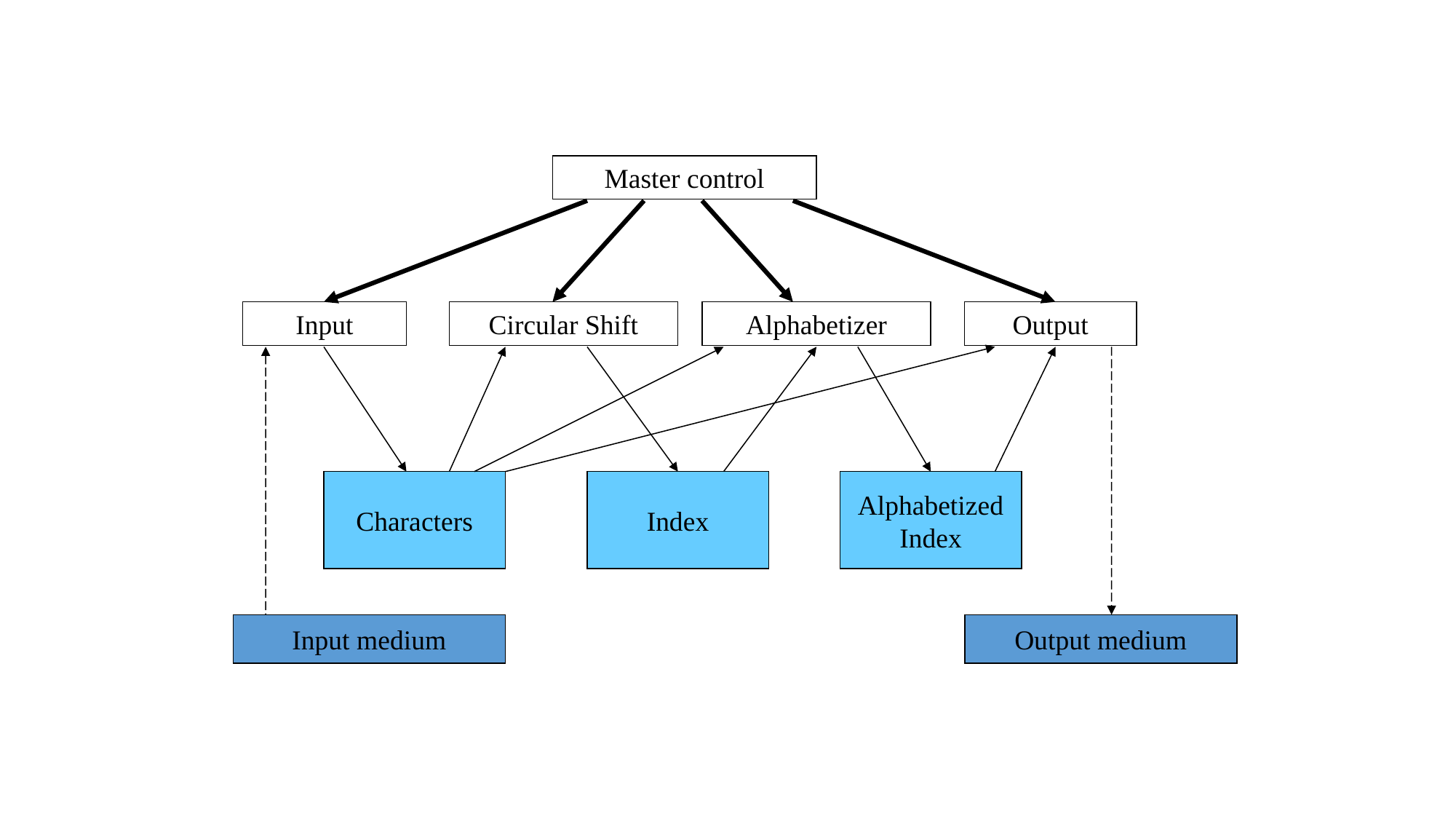

Master control

Input

Circular Shift

Alphabetizer

Output

Characters

Index

Alphabetized
Index
Input medium
Output medium